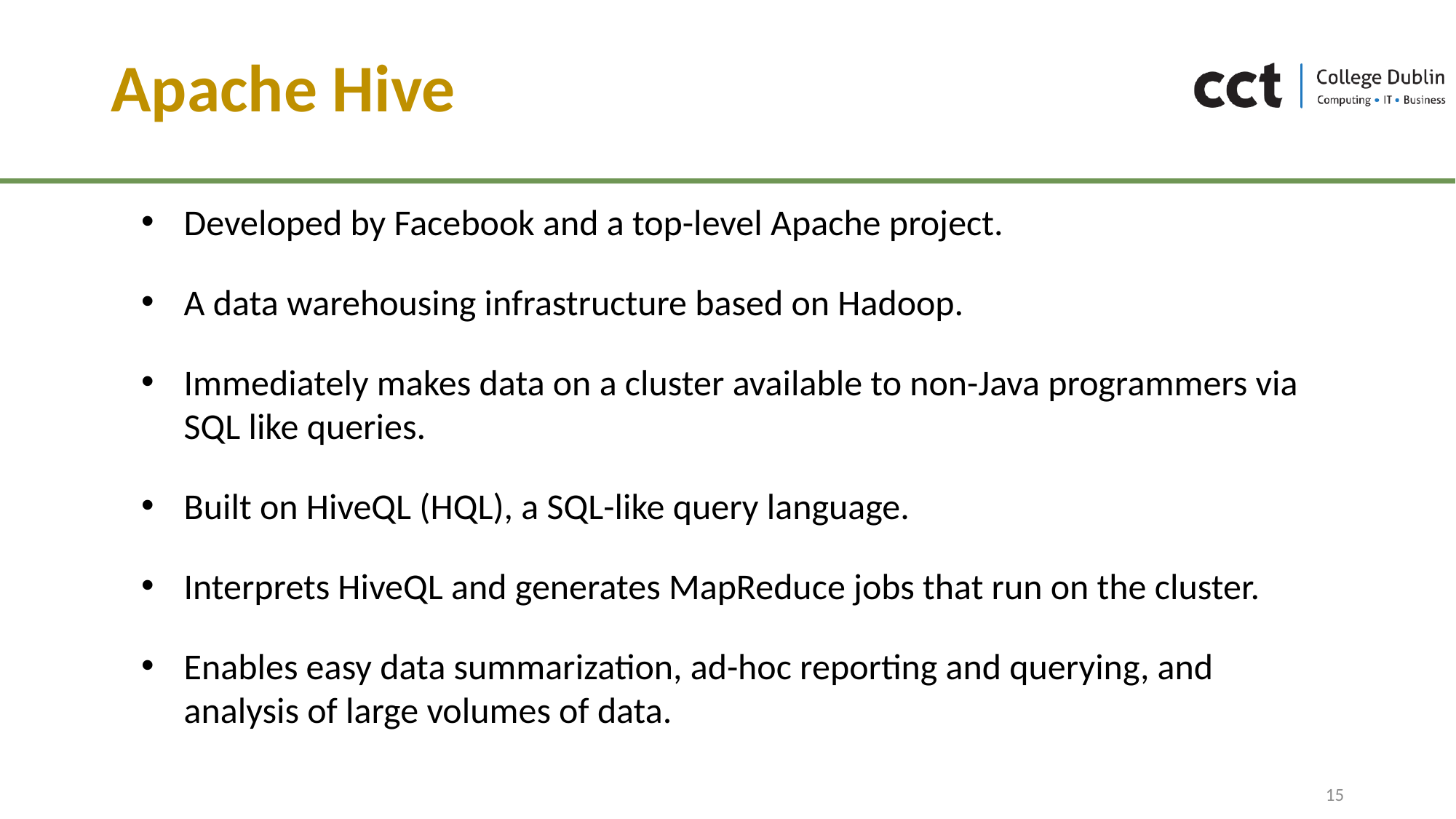

# Apache Hive
Developed by Facebook and a top-level Apache project.
A data warehousing infrastructure based on Hadoop.
Immediately makes data on a cluster available to non-Java programmers via SQL like queries.
Built on HiveQL (HQL), a SQL-like query language.
Interprets HiveQL and generates MapReduce jobs that run on the cluster.
Enables easy data summarization, ad-hoc reporting and querying, and analysis of large volumes of data.
15